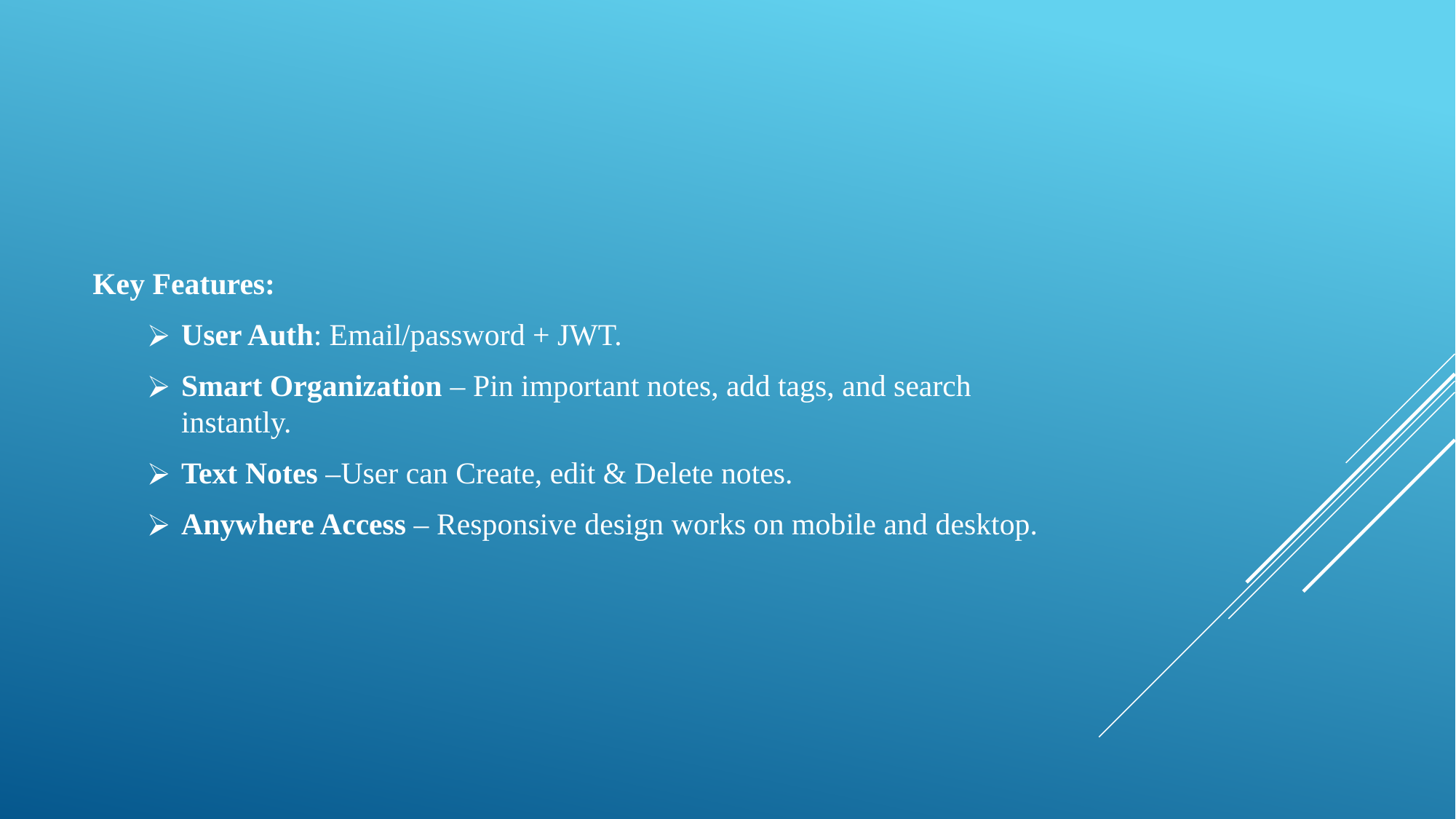

Key Features:
User Auth: Email/password + JWT.
Smart Organization – Pin important notes, add tags, and search instantly.
Text Notes –User can Create, edit & Delete notes.
Anywhere Access – Responsive design works on mobile and desktop.